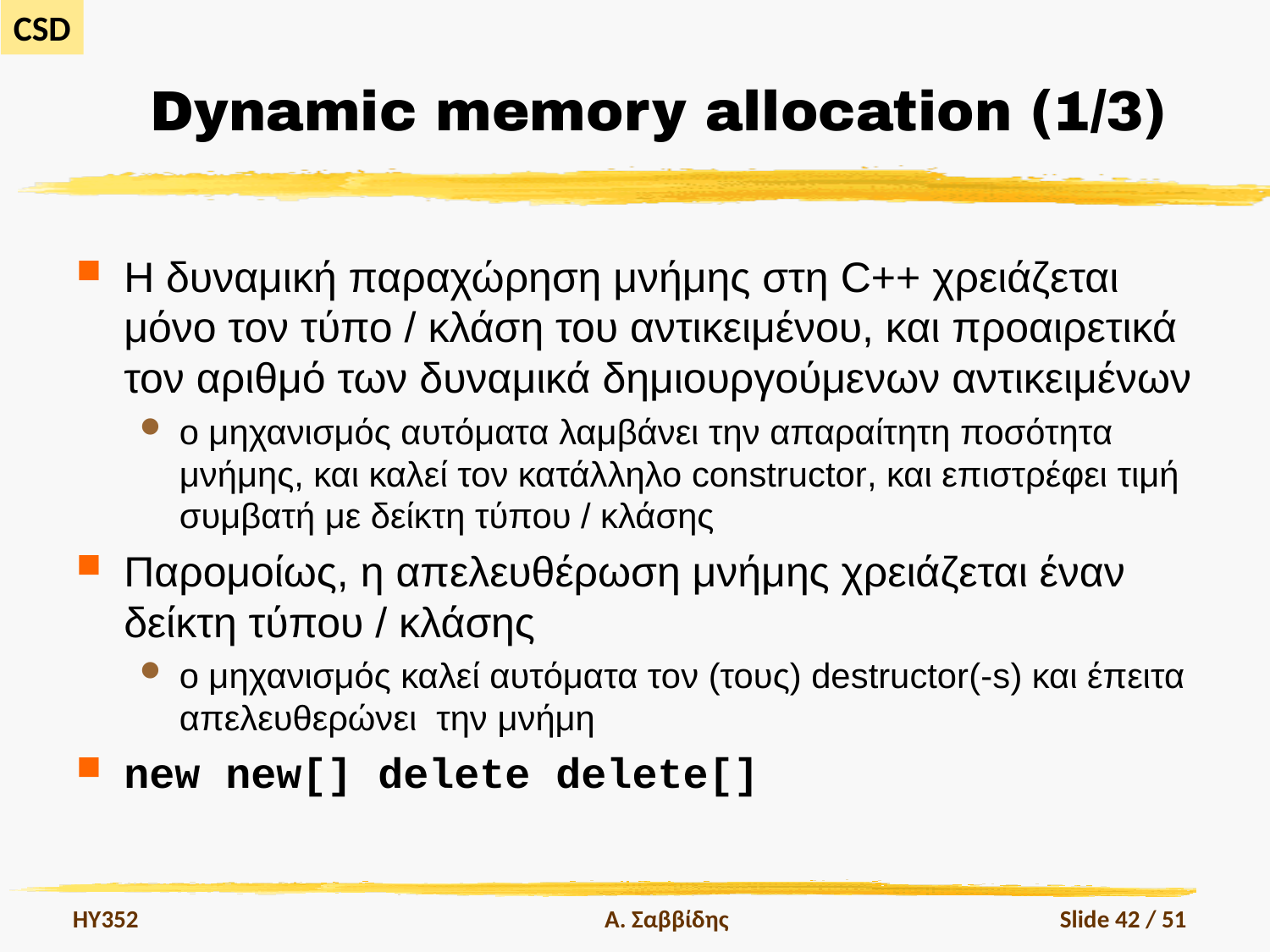

# Dynamic memory allocation (1/3)
Η δυναμική παραχώρηση μνήμης στη C++ χρειάζεται μόνο τον τύπο / κλάση του αντικειμένου, και προαιρετικά τον αριθμό των δυναμικά δημιουργούμενων αντικειμένων
ο μηχανισμός αυτόματα λαμβάνει την απαραίτητη ποσότητα μνήμης, και καλεί τον κατάλληλο constructor, και επιστρέφει τιμή συμβατή με δείκτη τύπου / κλάσης
Παρομοίως, η απελευθέρωση μνήμης χρειάζεται έναν δείκτη τύπου / κλάσης
ο μηχανισμός καλεί αυτόματα τον (τους) destructor(-s) και έπειτα απελευθερώνει  την μνήμη
new new[] delete delete[]
HY352
Α. Σαββίδης
Slide 42 / 51